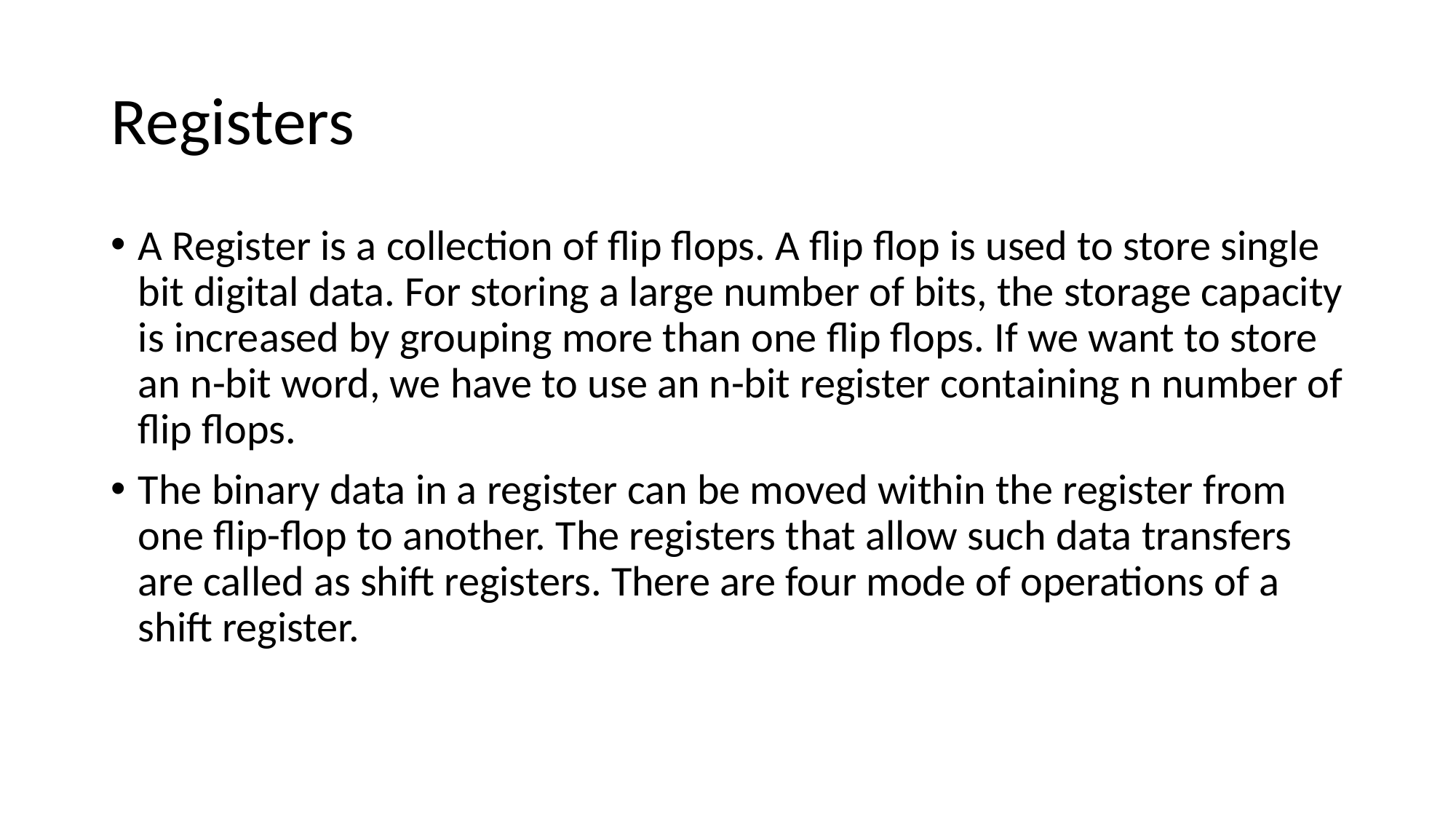

# Registers
A Register is a collection of flip flops. A flip flop is used to store single bit digital data. For storing a large number of bits, the storage capacity is increased by grouping more than one flip flops. If we want to store an n-bit word, we have to use an n-bit register containing n number of flip flops.
The binary data in a register can be moved within the register from one flip-flop to another. The registers that allow such data transfers are called as shift registers. There are four mode of operations of a shift register.